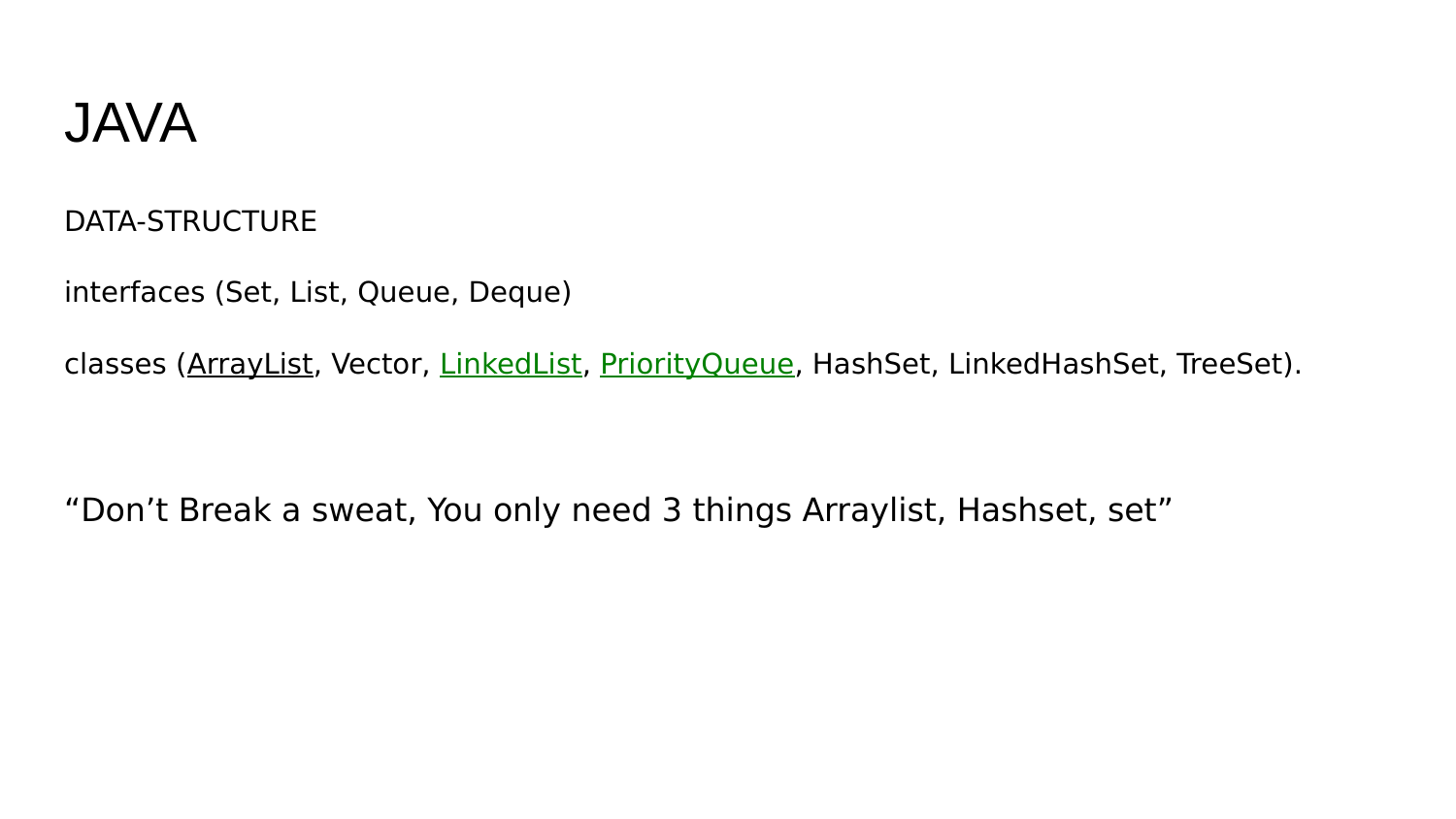

# JAVA
DATA-STRUCTURE
interfaces (Set, List, Queue, Deque)
classes (ArrayList, Vector, LinkedList, PriorityQueue, HashSet, LinkedHashSet, TreeSet).

“Don’t Break a sweat, You only need 3 things Arraylist, Hashset, set”